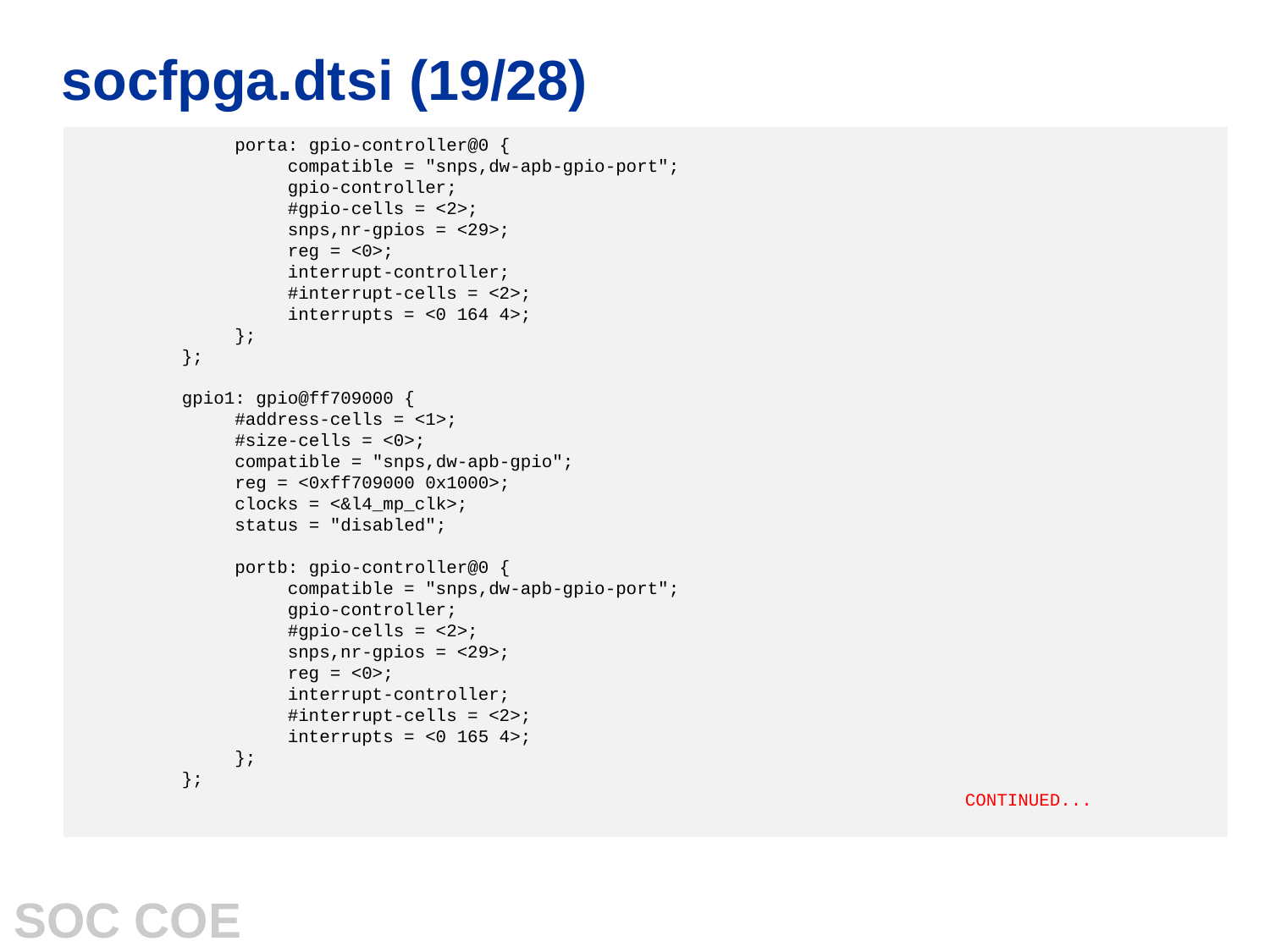

# socfpga.dtsi (19/28)
               porta: gpio-controller@0 {
                    compatible = "snps,dw-apb-gpio-port";
                    gpio-controller;
                    #gpio-cells = <2>;
                    snps,nr-gpios = <29>;
                    reg = <0>;
                    interrupt-controller;
                    #interrupt-cells = <2>;
                    interrupts = <0 164 4>;
               };
          };

          gpio1: gpio@ff709000 {
               #address-cells = <1>;
               #size-cells = <0>;
               compatible = "snps,dw-apb-gpio";
               reg = <0xff709000 0x1000>;
               clocks = <&l4_mp_clk>;
               status = "disabled";

               portb: gpio-controller@0 {
                    compatible = "snps,dw-apb-gpio-port";
                    gpio-controller;
                    #gpio-cells = <2>;
                    snps,nr-gpios = <29>;
                    reg = <0>;
                    interrupt-controller;
                    #interrupt-cells = <2>;
                    interrupts = <0 165 4>;
               };
          };
							CONTINUED...